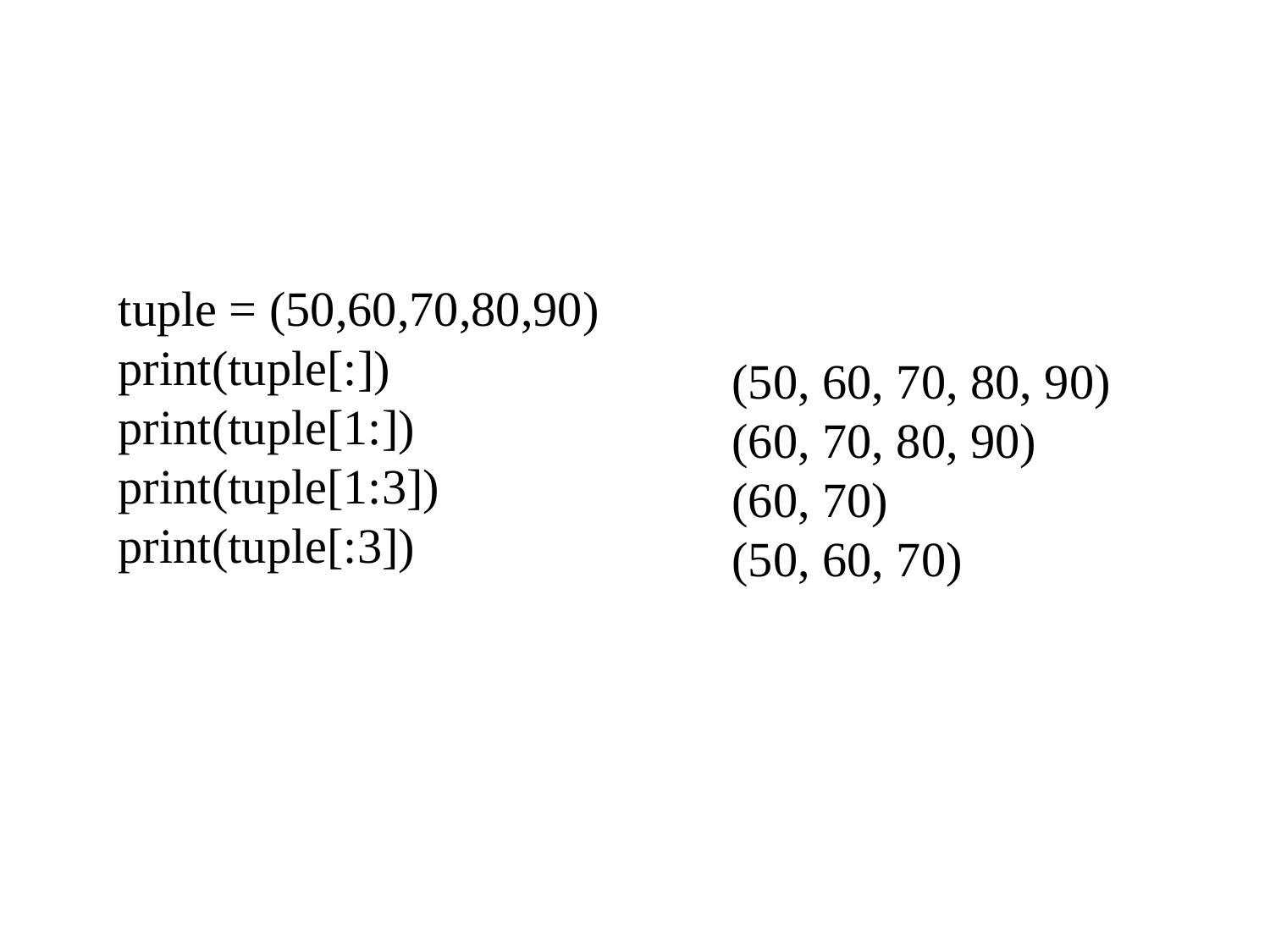

#
tuple = (50,60,70,80,90)
print(tuple[:])
print(tuple[1:])
print(tuple[1:3])
print(tuple[:3])
(50, 60, 70, 80, 90)
(60, 70, 80, 90)
(60, 70)
(50, 60, 70)